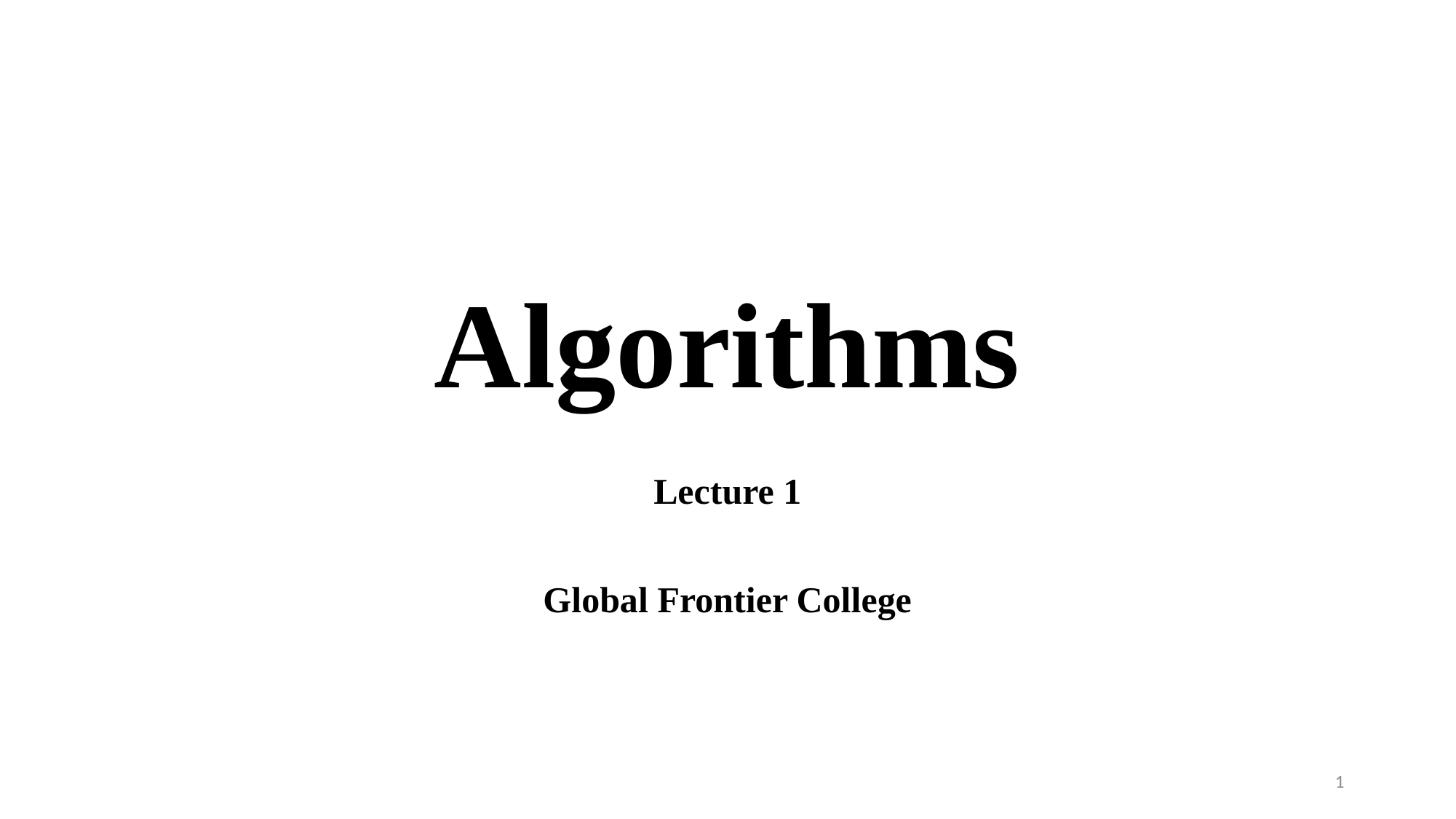

# Algorithms
Lecture 1

Global Frontier College

1